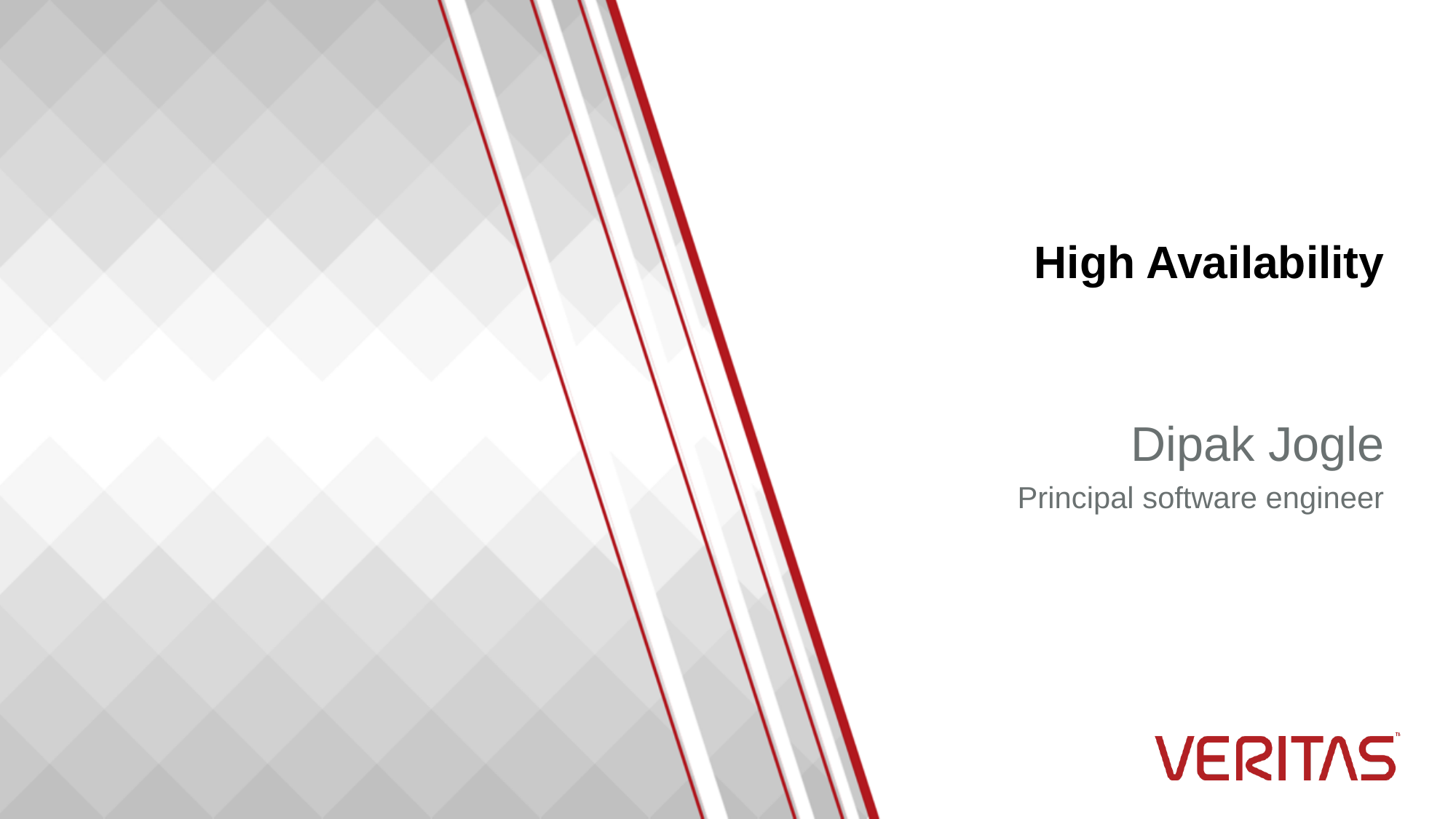

# High Availability
Dipak Jogle
Principal software engineer